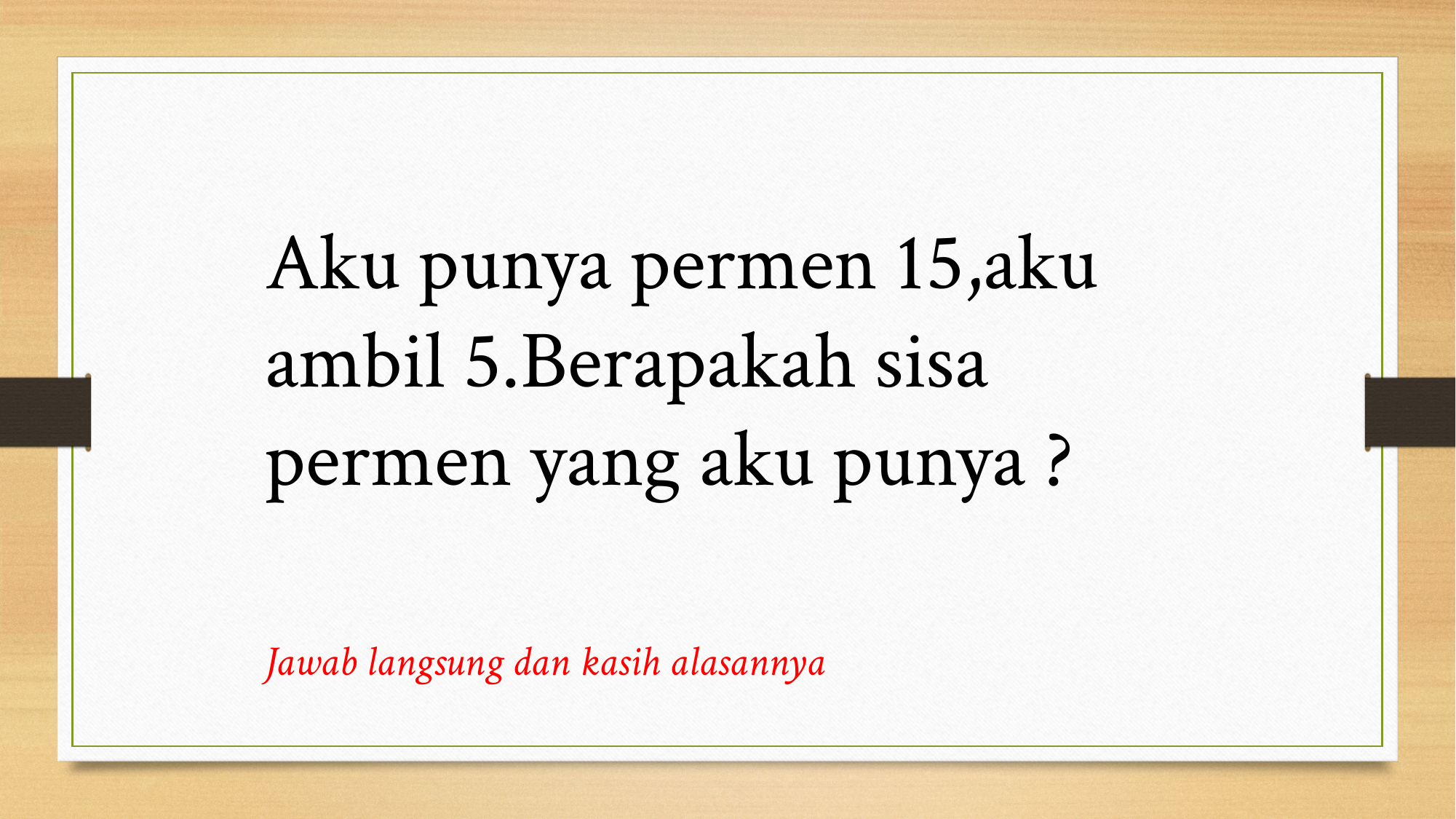

Aku punya permen 15,aku ambil 5.Berapakah sisa permen yang aku punya ?
Jawab langsung dan kasih alasannya